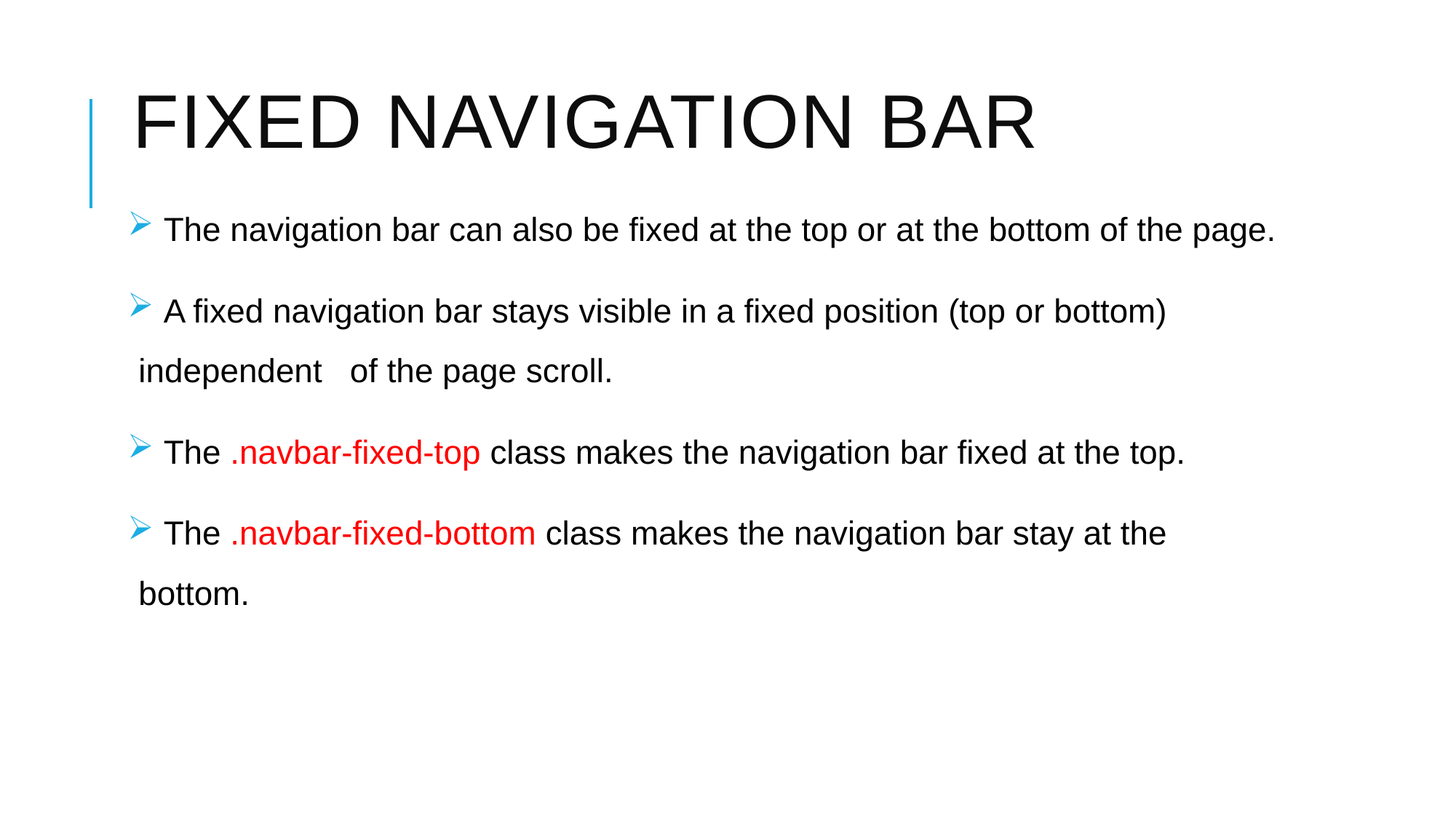

# Fixed navigation bar
 The navigation bar can also be fixed at the top or at the bottom of the page.
 A fixed navigation bar stays visible in a fixed position (top or bottom) independent   of the page scroll.
 The .navbar-fixed-top class makes the navigation bar fixed at the top.
 The .navbar-fixed-bottom class makes the navigation bar stay at the bottom.